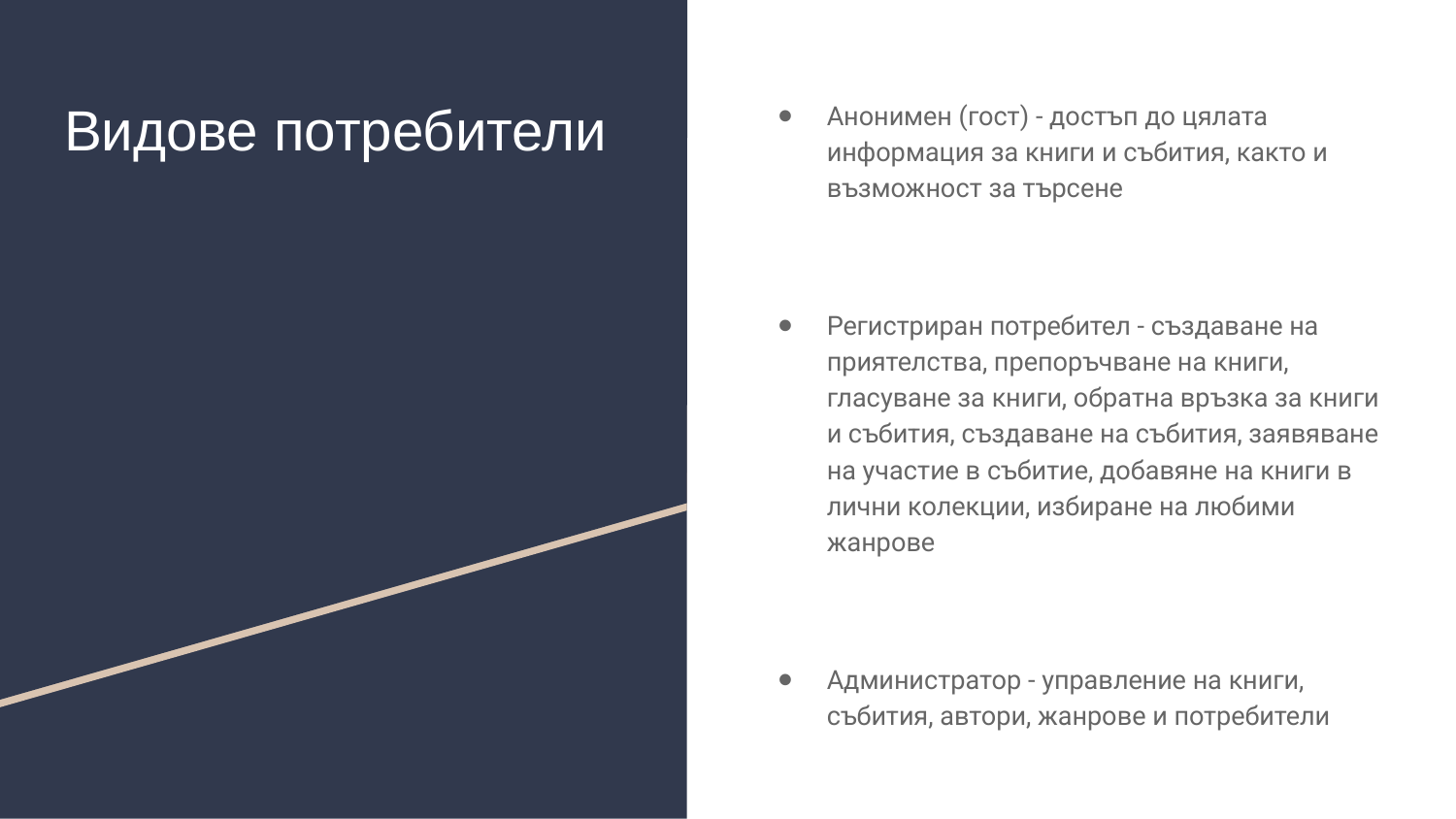

# Видове потребители
Анонимен (гост) - достъп до цялата информация за книги и събития, както и възможност за търсене

Регистриран потребител - създаване на приятелства, препоръчване на книги, гласуване за книги, обратна връзка за книги и събития, създаване на събития, заявяване на участие в събитие, добавяне на книги в лични колекции, избиране на любими жанрове

Администратор - управление на книги, събития, автори, жанрове и потребители